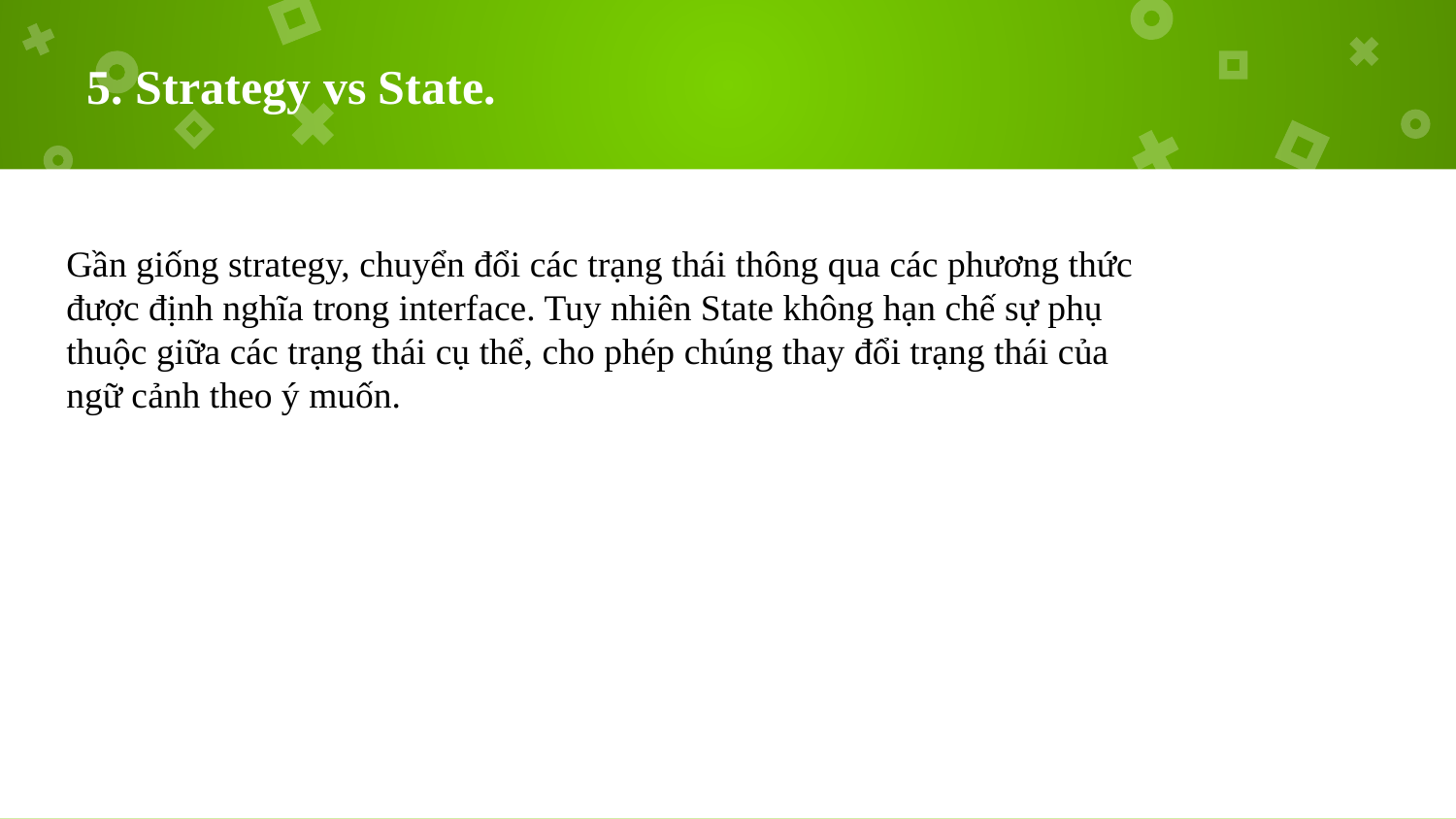

# 5. Strategy vs State.
Gần giống strategy, chuyển đổi các trạng thái thông qua các phương thức được định nghĩa trong interface. Tuy nhiên State không hạn chế sự phụ thuộc giữa các trạng thái cụ thể, cho phép chúng thay đổi trạng thái của ngữ cảnh theo ý muốn.
9